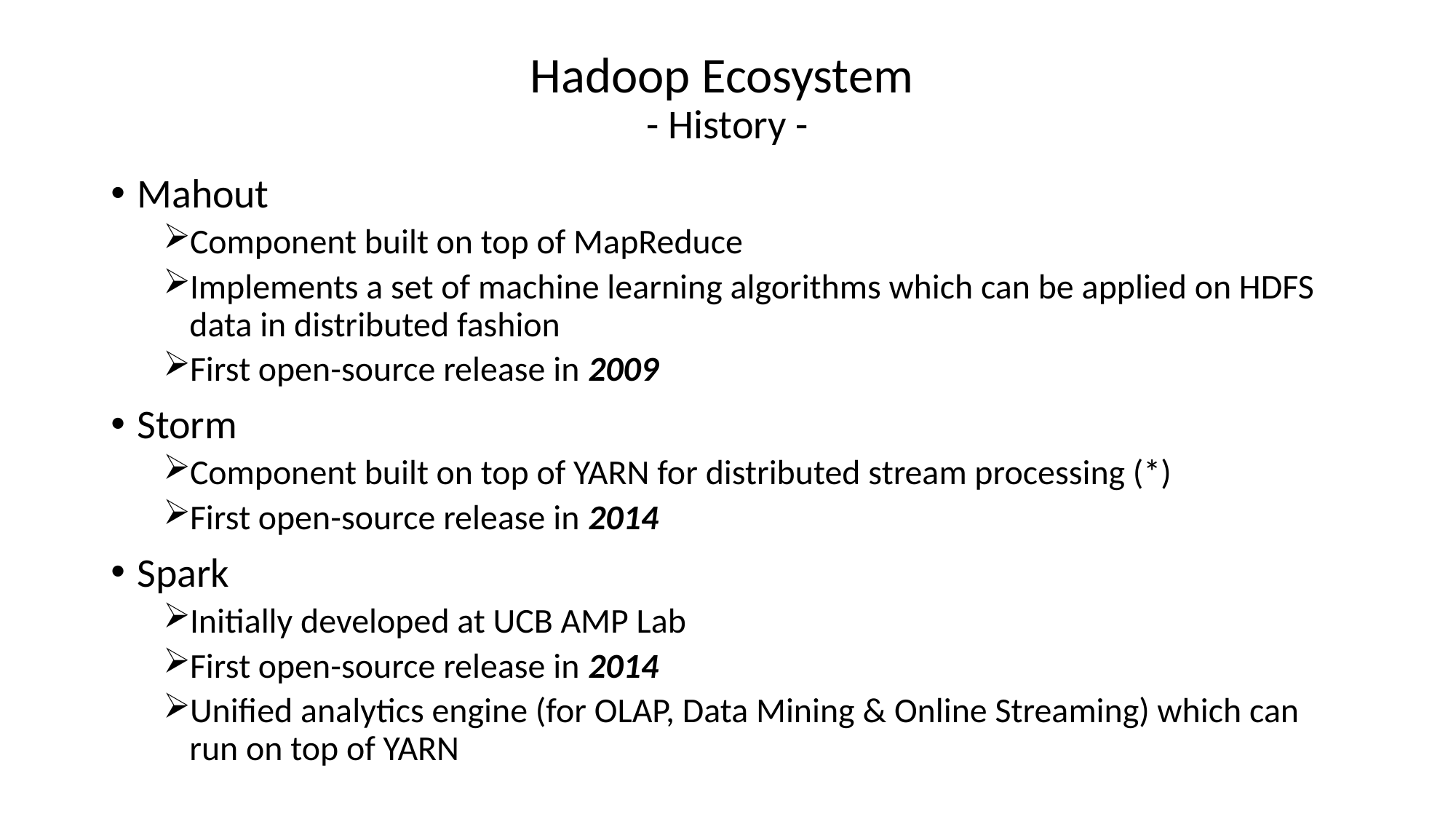

# Hadoop Ecosystem - History -
Mahout
Component built on top of MapReduce
Implements a set of machine learning algorithms which can be applied on HDFS data in distributed fashion
First open-source release in 2009
Storm
Component built on top of YARN for distributed stream processing (*)
First open-source release in 2014
Spark
Initially developed at UCB AMP Lab
First open-source release in 2014
Unified analytics engine (for OLAP, Data Mining & Online Streaming) which can run on top of YARN